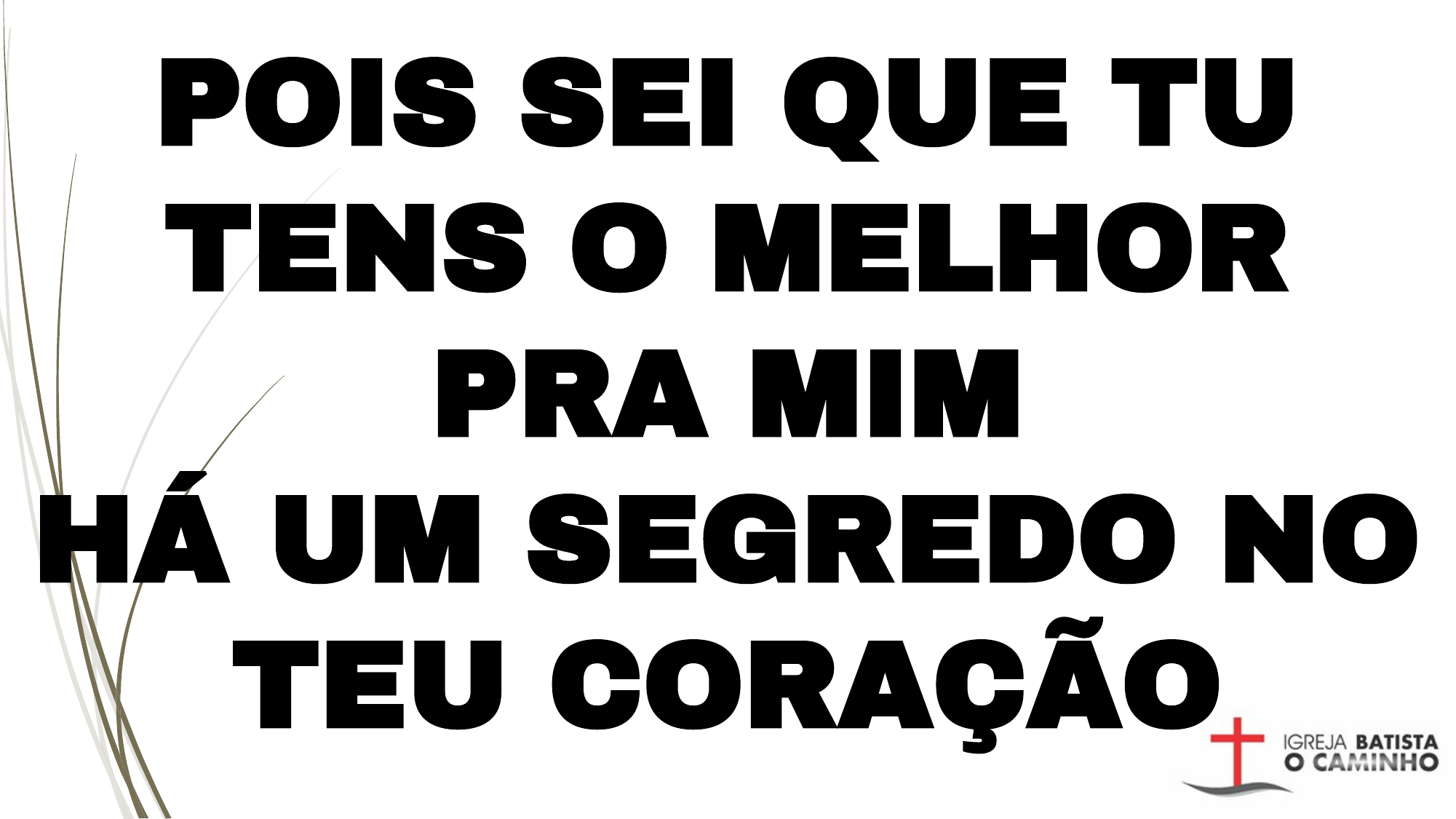

# POIS SEI QUE TU TENS O MELHOR PRA MIM HÁ UM SEGREDO NO TEU CORAÇÃO